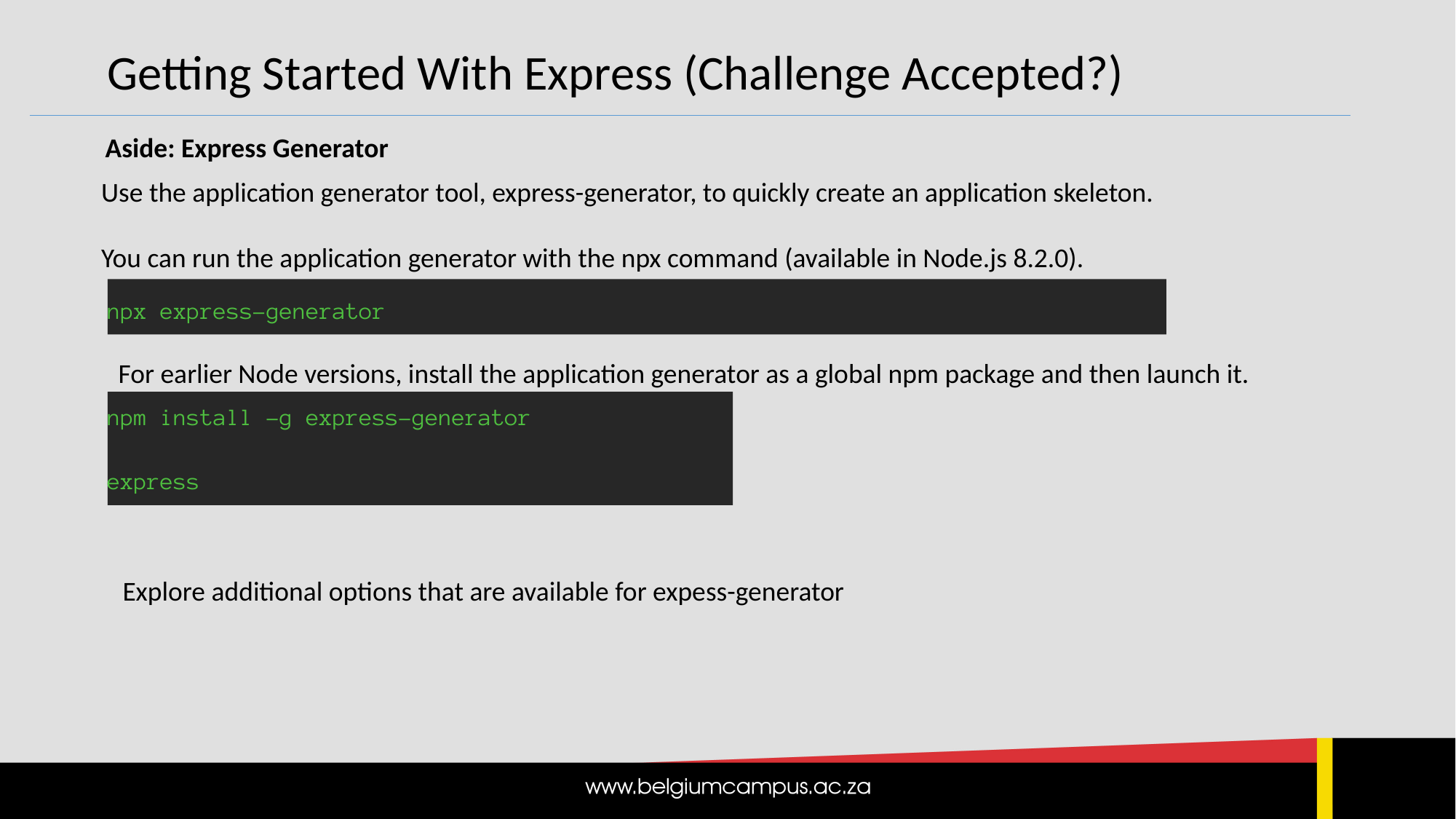

Getting Started With Express (Challenge Accepted?)
Aside: Express Generator
Use the application generator tool, express-generator, to quickly create an application skeleton.

You can run the application generator with the npx command (available in Node.js 8.2.0).
npx express-generator
For earlier Node versions, install the application generator as a global npm package and then launch it.
npm install -g express-generator

express
Explore additional options that are available for expess-generator